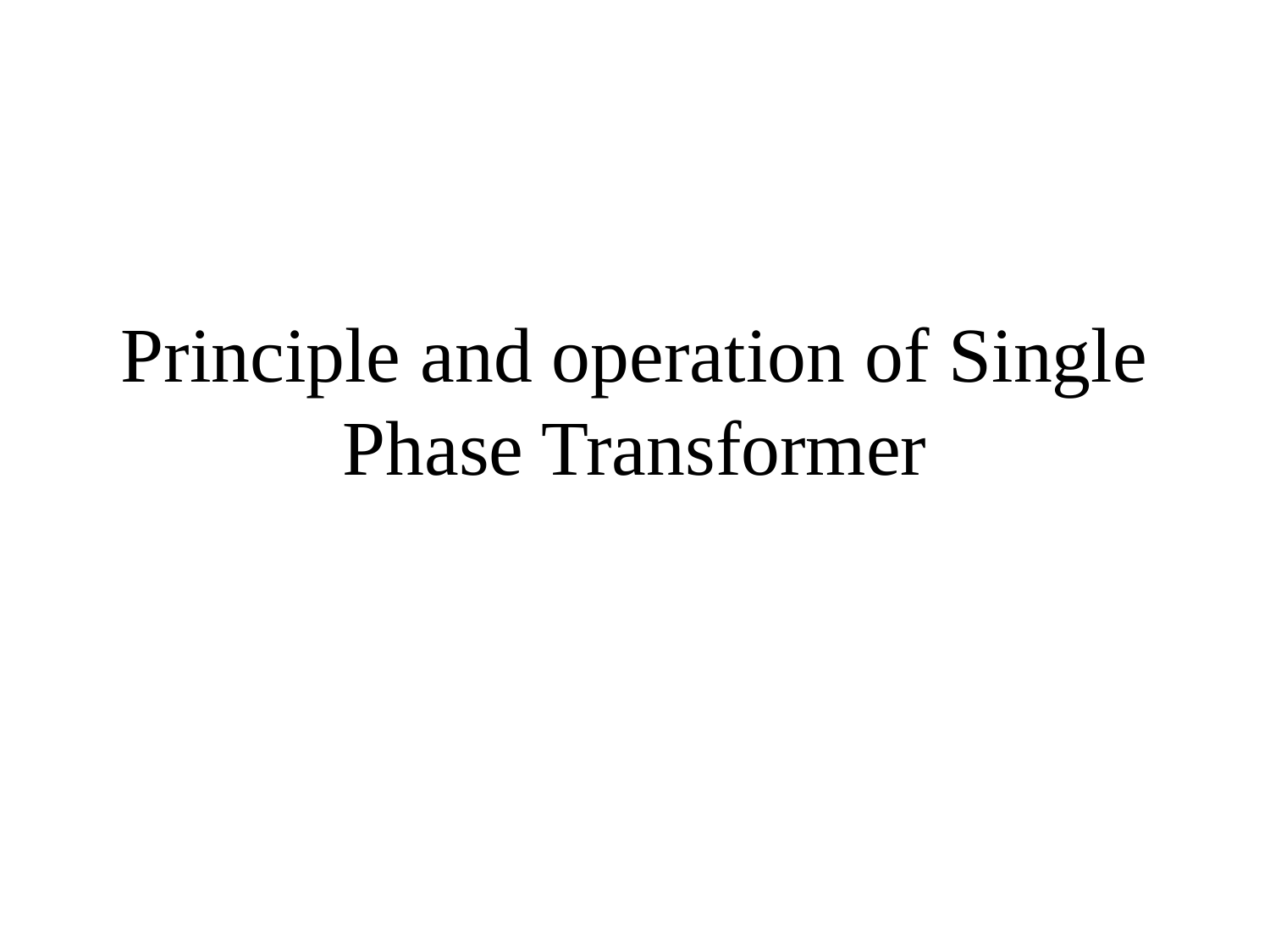

# Principle and operation of Single Phase Transformer